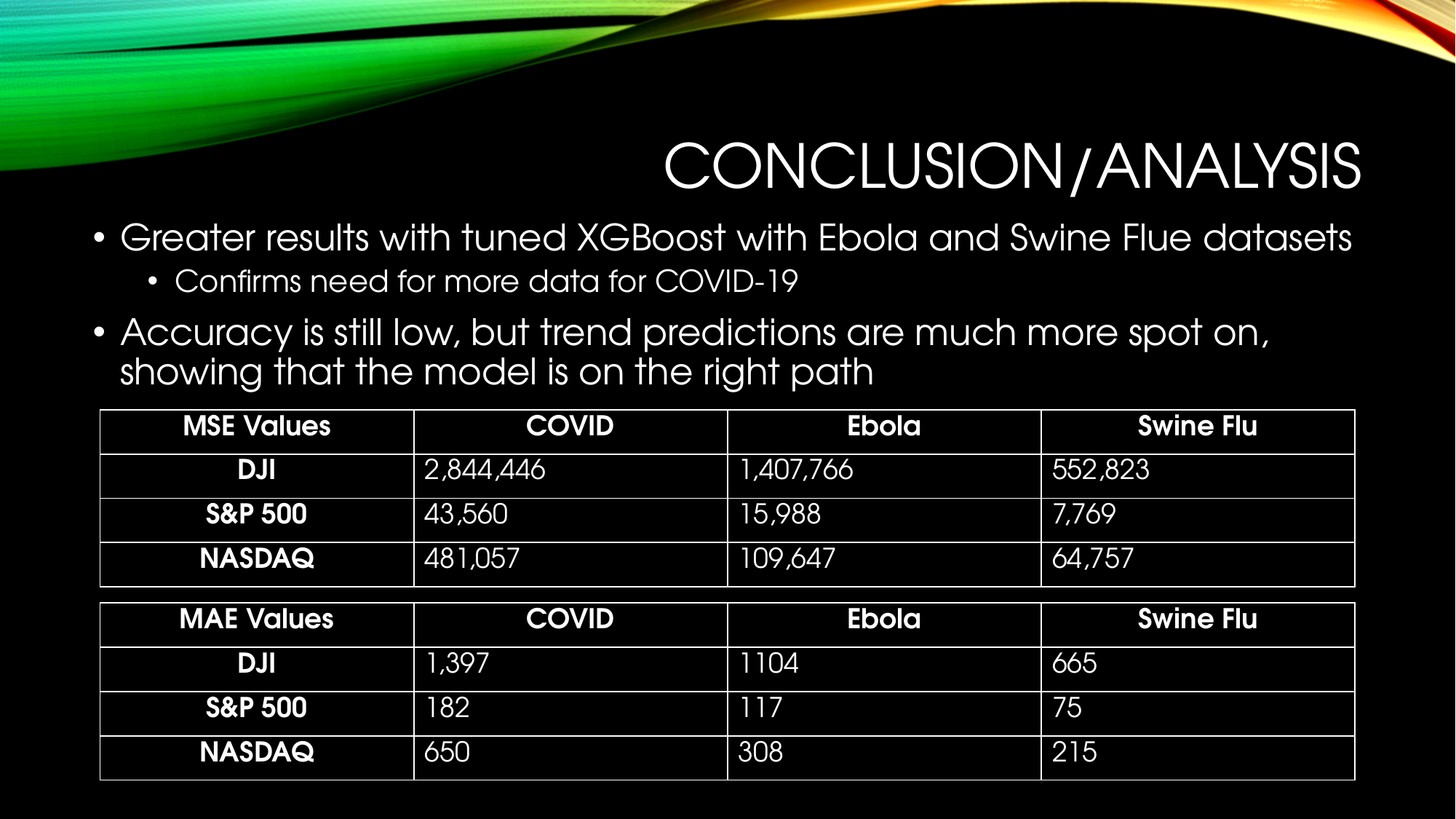

# Conclusion/Analysis
Greater results with tuned XGBoost with Ebola and Swine Flue datasets
Confirms need for more data for COVID-19
Accuracy is still low, but trend predictions are much more spot on, showing that the model is on the right path
| MSE Values | COVID | Ebola | Swine Flu |
| --- | --- | --- | --- |
| DJI | 2,844,446 | 1,407,766 | 552,823 |
| S&P 500 | 43,560 | 15,988 | 7,769 |
| NASDAQ | 481,057 | 109,647 | 64,757 |
| MAE Values | COVID | Ebola | Swine Flu |
| --- | --- | --- | --- |
| DJI | 1,397 | 1104 | 665 |
| S&P 500 | 182 | 117 | 75 |
| NASDAQ | 650 | 308 | 215 |